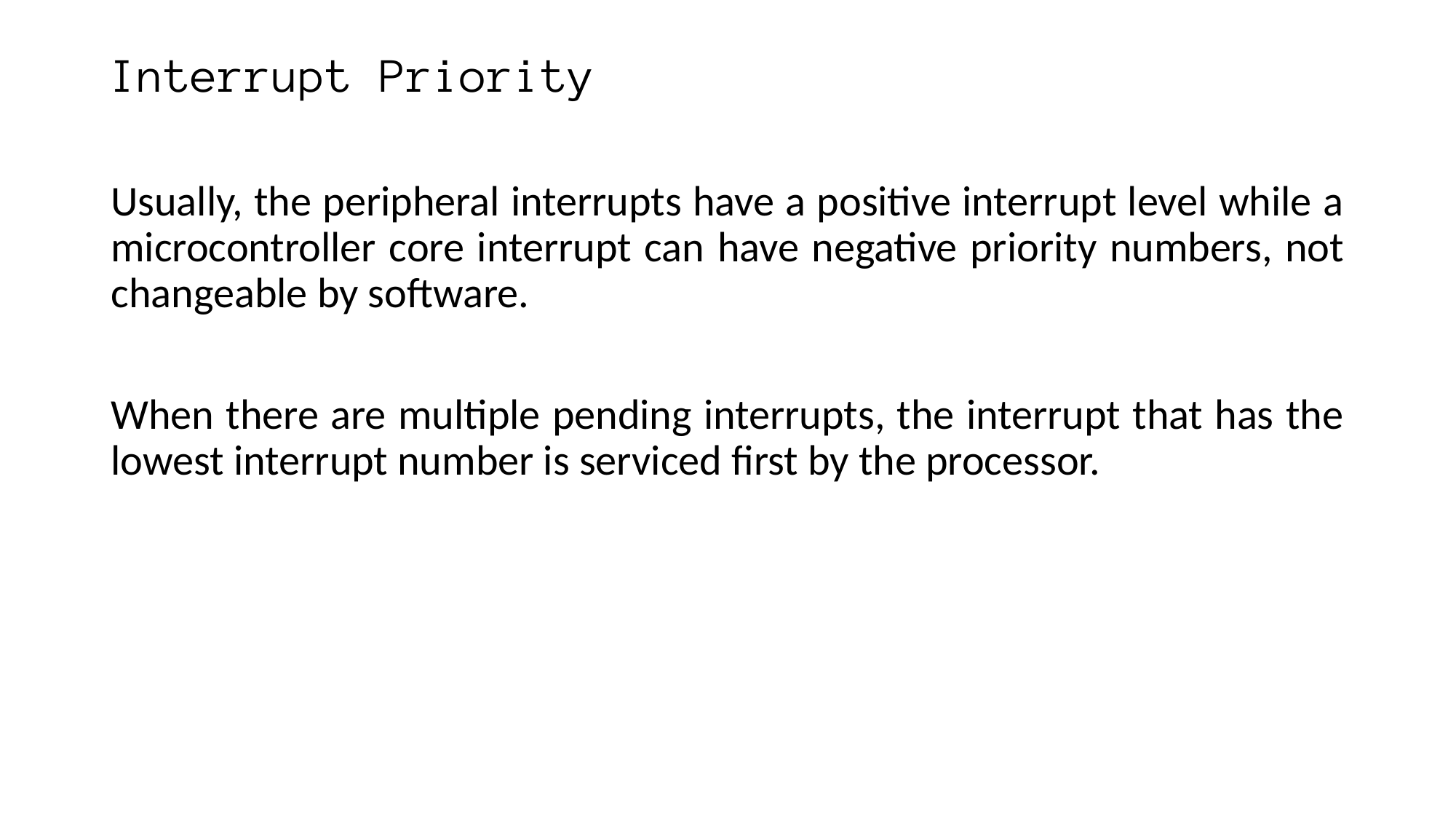

# Interrupt Priority

Usually, the peripheral interrupts have a positive interrupt level while a microcontroller core interrupt can have negative priority numbers, not changeable by software.

When there are multiple pending interrupts, the interrupt that has the lowest interrupt number is serviced first by the processor.